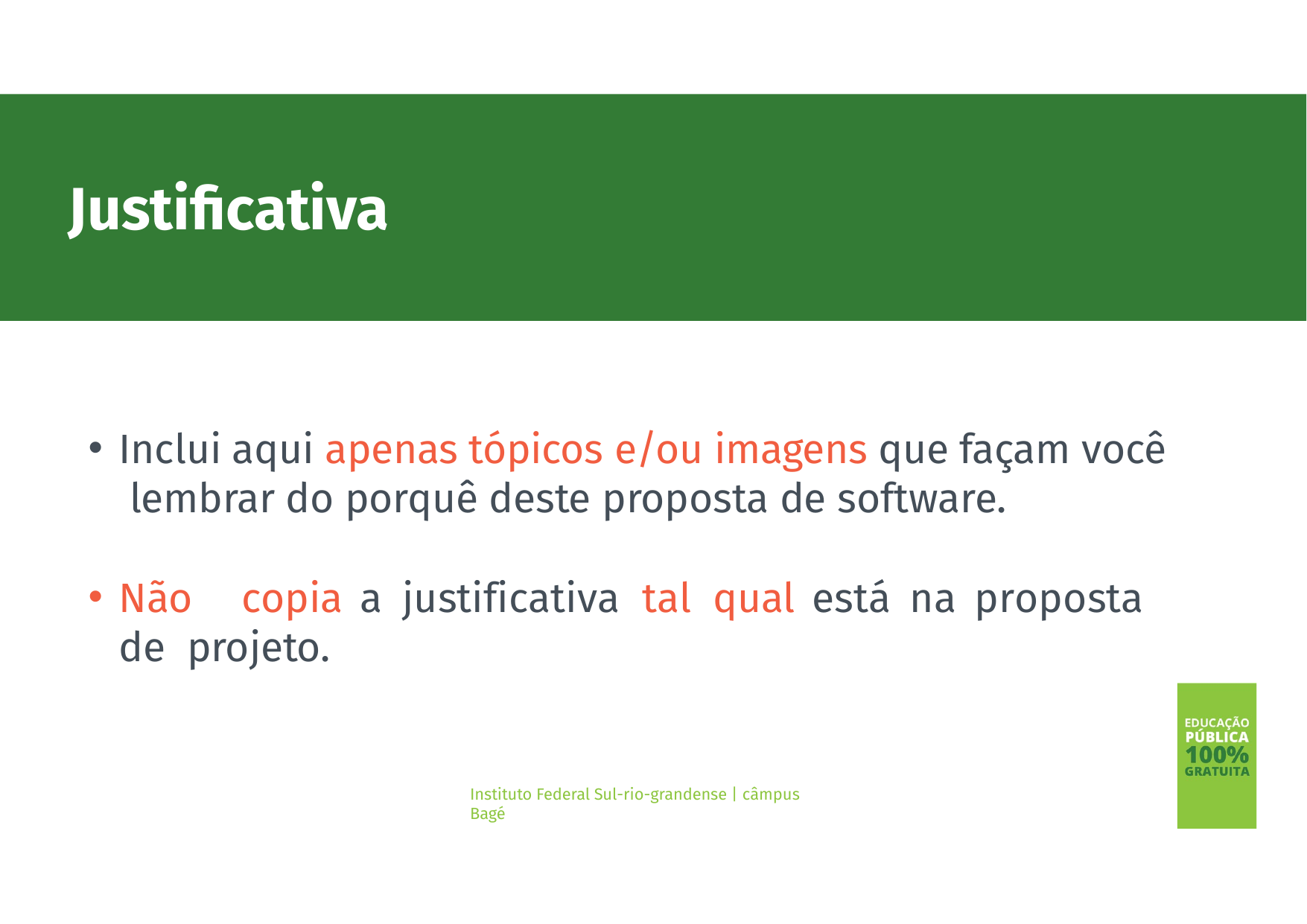

# Justificativa
Inclui aqui apenas tópicos e/ou imagens que façam você  lembrar do porquê deste proposta de software.

Não	copia	a	justificativa	tal	qual	está	na	proposta	de  projeto.

Instituto Federal Sul-rio-grandense | câmpus Bagé
4